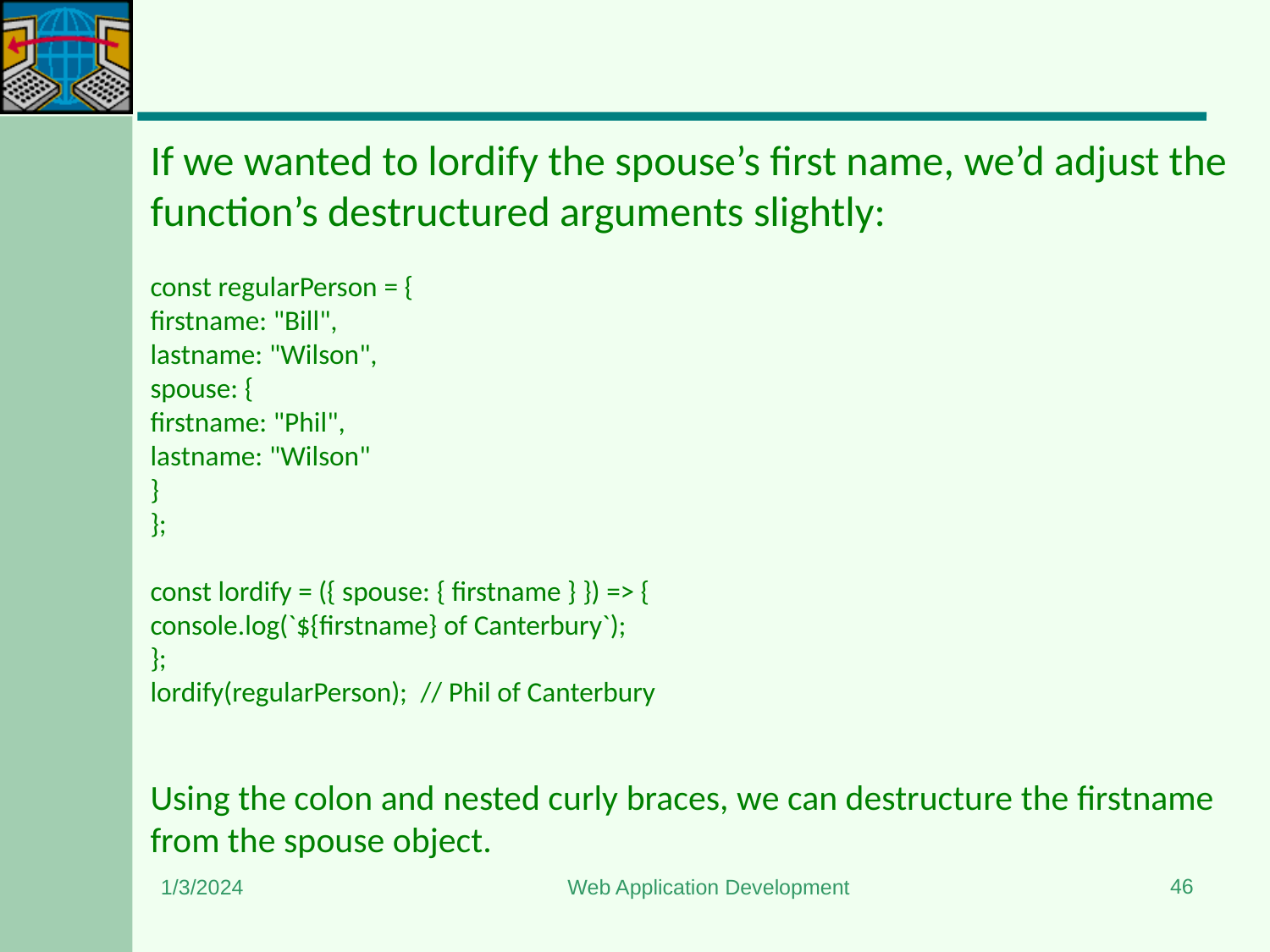

#
If we wanted to lordify the spouse’s first name, we’d adjust the function’s destructured arguments slightly:

const regularPerson = {
firstname: "Bill",
lastname: "Wilson",
spouse: {
firstname: "Phil",
lastname: "Wilson"
}
};

const lordify = ({ spouse: { firstname } }) => {
console.log(`${firstname} of Canterbury`);
};
lordify(regularPerson);  // Phil of Canterbury

Using the colon and nested curly braces, we can destructure the firstname from the spouse object.

46
1/3/2024
Web Application Development